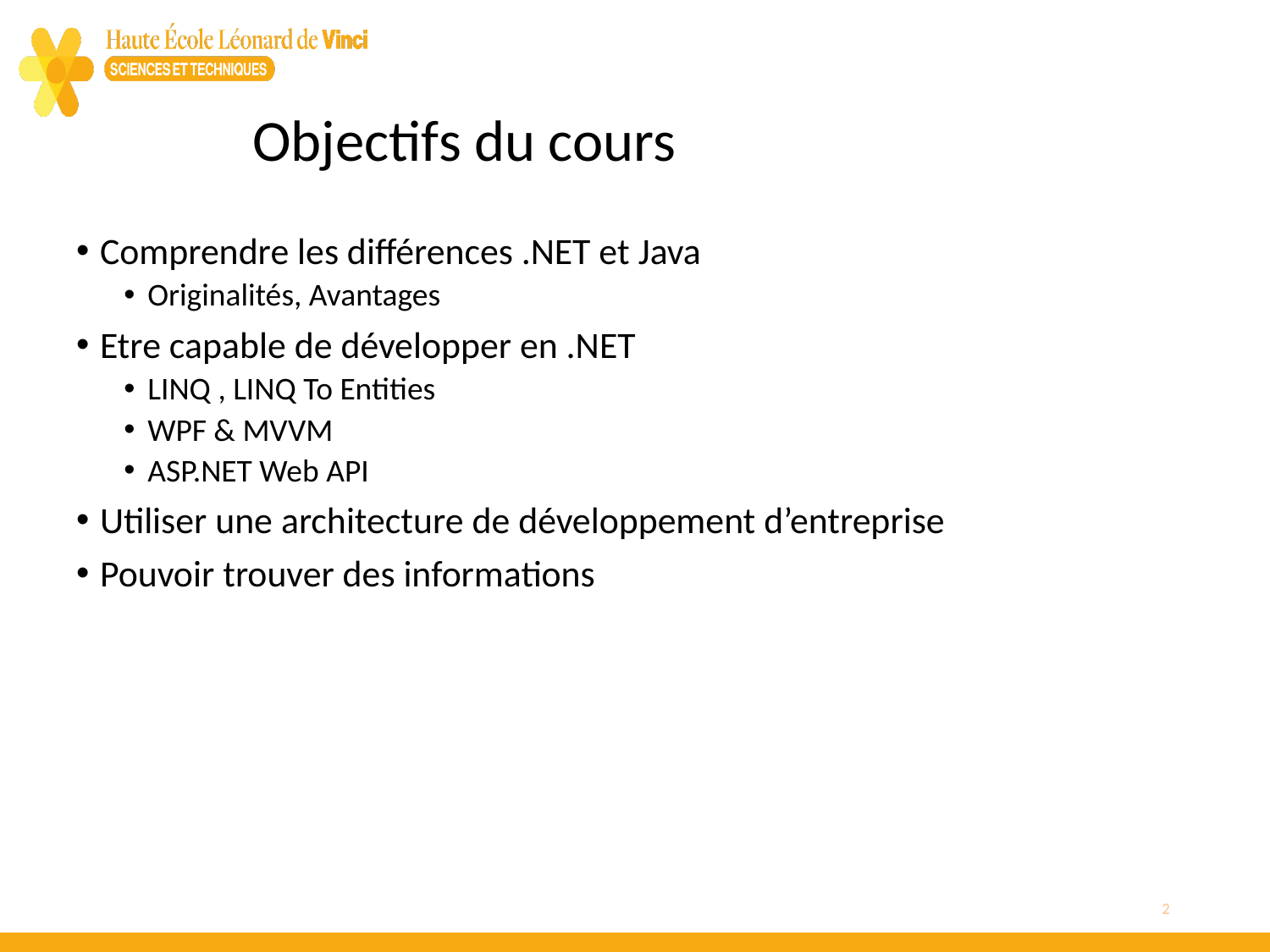

# Objectifs du cours
Comprendre les différences .NET et Java
Originalités, Avantages
Etre capable de développer en .NET
LINQ , LINQ To Entities
WPF & MVVM
ASP.NET Web API
Utiliser une architecture de développement d’entreprise
Pouvoir trouver des informations

2